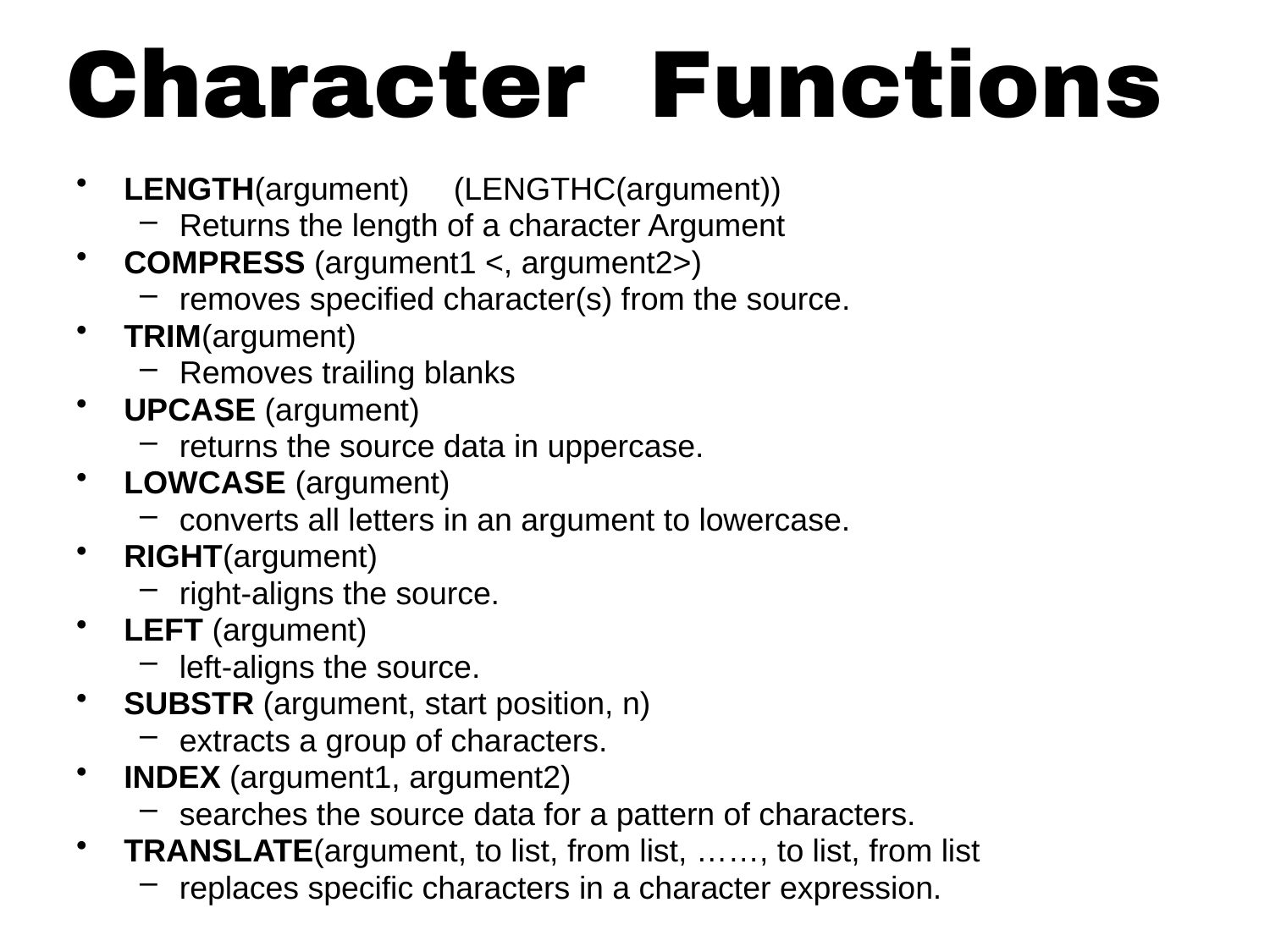

# Character  Functions
LENGTH(argument)     (LENGTHC(argument))
Returns the length of a character Argument
COMPRESS (argument1 <, argument2>)
removes specified character(s) from the source.
TRIM(argument)
Removes trailing blanks
UPCASE (argument)
returns the source data in uppercase.
LOWCASE (argument)
converts all letters in an argument to lowercase.
RIGHT(argument)
right-aligns the source.
LEFT (argument)
left-aligns the source.
SUBSTR (argument, start position, n)
extracts a group of characters.
INDEX (argument1, argument2)
searches the source data for a pattern of characters.
TRANSLATE(argument, to list, from list, ……, to list, from list
replaces specific characters in a character expression.